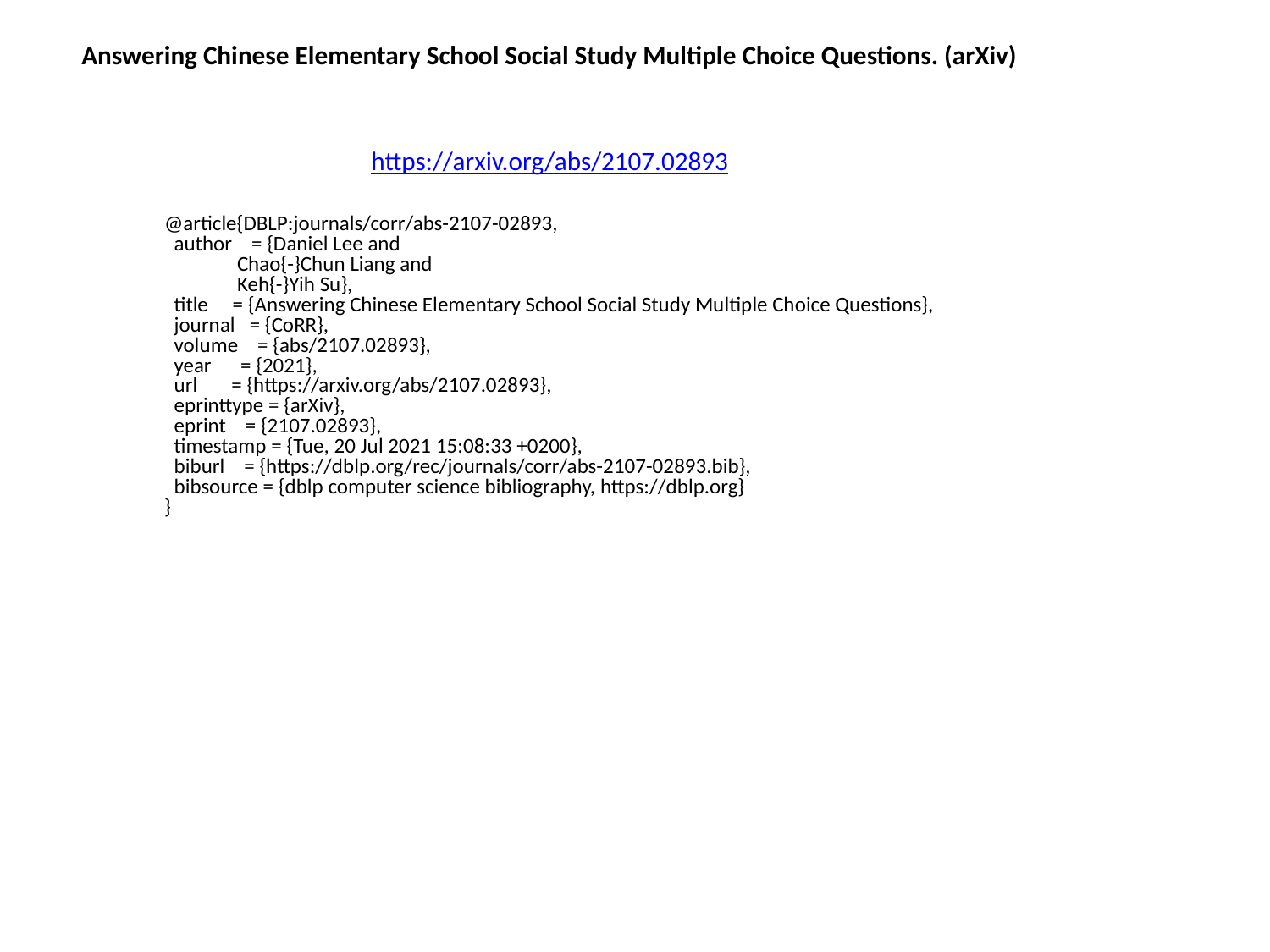

Answering Chinese Elementary School Social Study Multiple Choice Questions. (arXiv)

https://arxiv.org/abs/2107.02893

@article{DBLP:journals/corr/abs-2107-02893,
  author    = {Daniel Lee and
               Chao{-}Chun Liang and
               Keh{-}Yih Su},
  title     = {Answering Chinese Elementary School Social Study Multiple Choice Questions},
  journal   = {CoRR},
  volume    = {abs/2107.02893},
  year      = {2021},
  url       = {https://arxiv.org/abs/2107.02893},
  eprinttype = {arXiv},
  eprint    = {2107.02893},
  timestamp = {Tue, 20 Jul 2021 15:08:33 +0200},
  biburl    = {https://dblp.org/rec/journals/corr/abs-2107-02893.bib},
  bibsource = {dblp computer science bibliography, https://dblp.org}
}